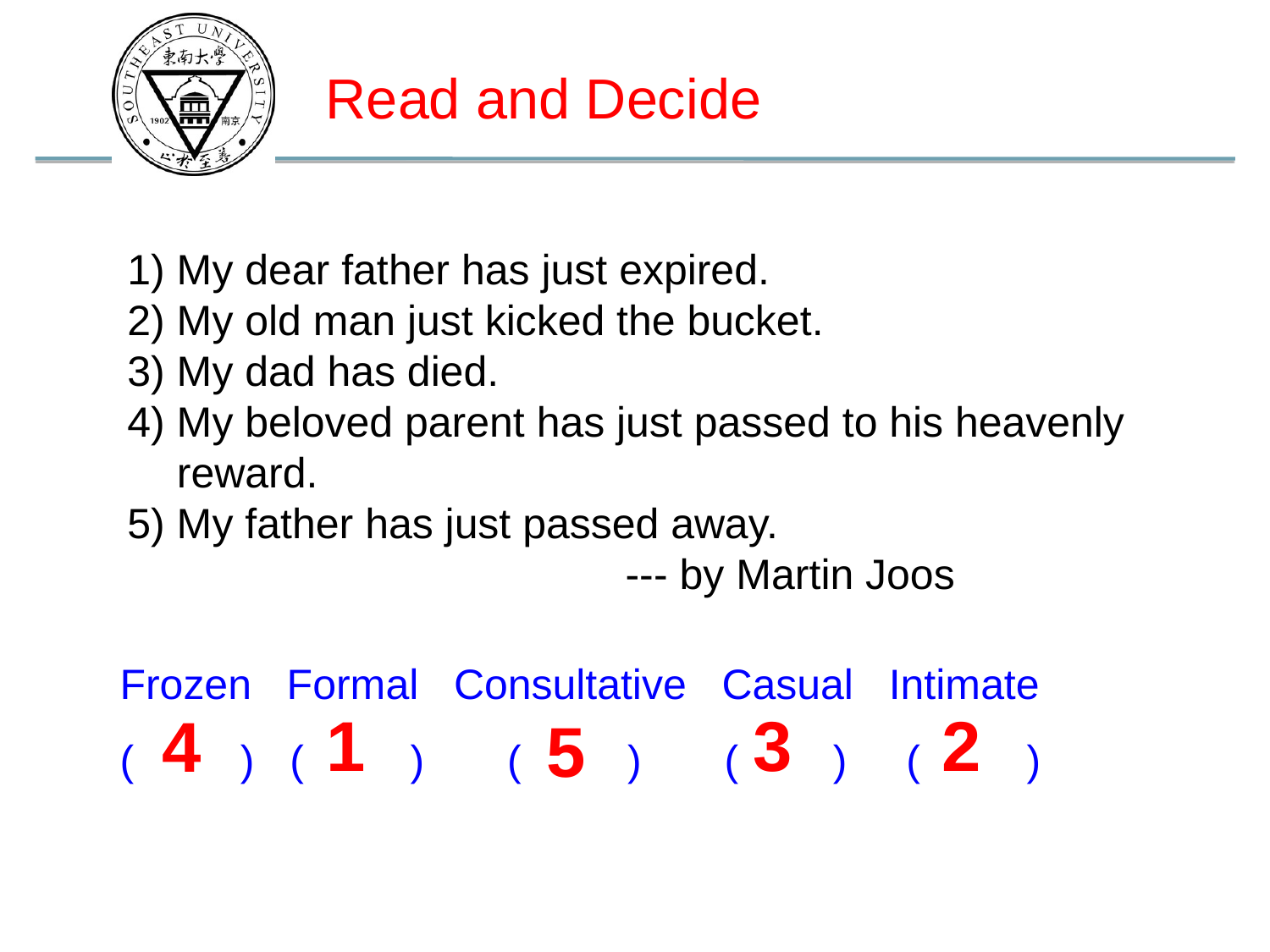

Read and Decide
1) My dear father has just expired.
2) My old man just kicked the bucket.
3) My dad has died.
4) My beloved parent has just passed to his heavenly reward.
5) My father has just passed away.
                                          --- by Martin Joos
Frozen   Formal   Consultative   Casual   Intimate
(         )   (         )       (         )       (        )     (         )
1
3
2
4
5